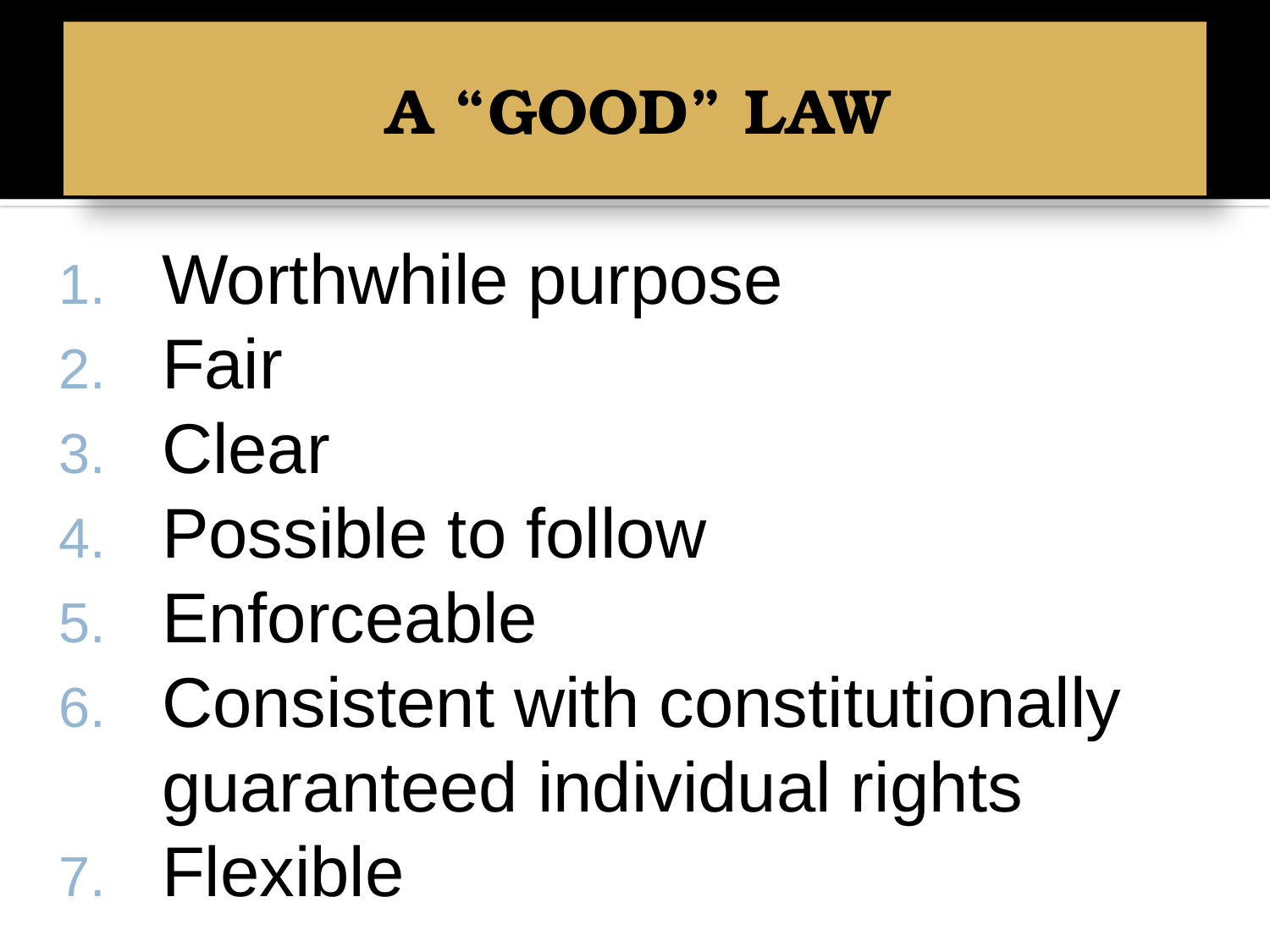

# A “GOOD” LAW
Worthwhile purpose
Fair
Clear
Possible to follow
Enforceable
Consistent with constitutionally guaranteed individual rights
Flexible